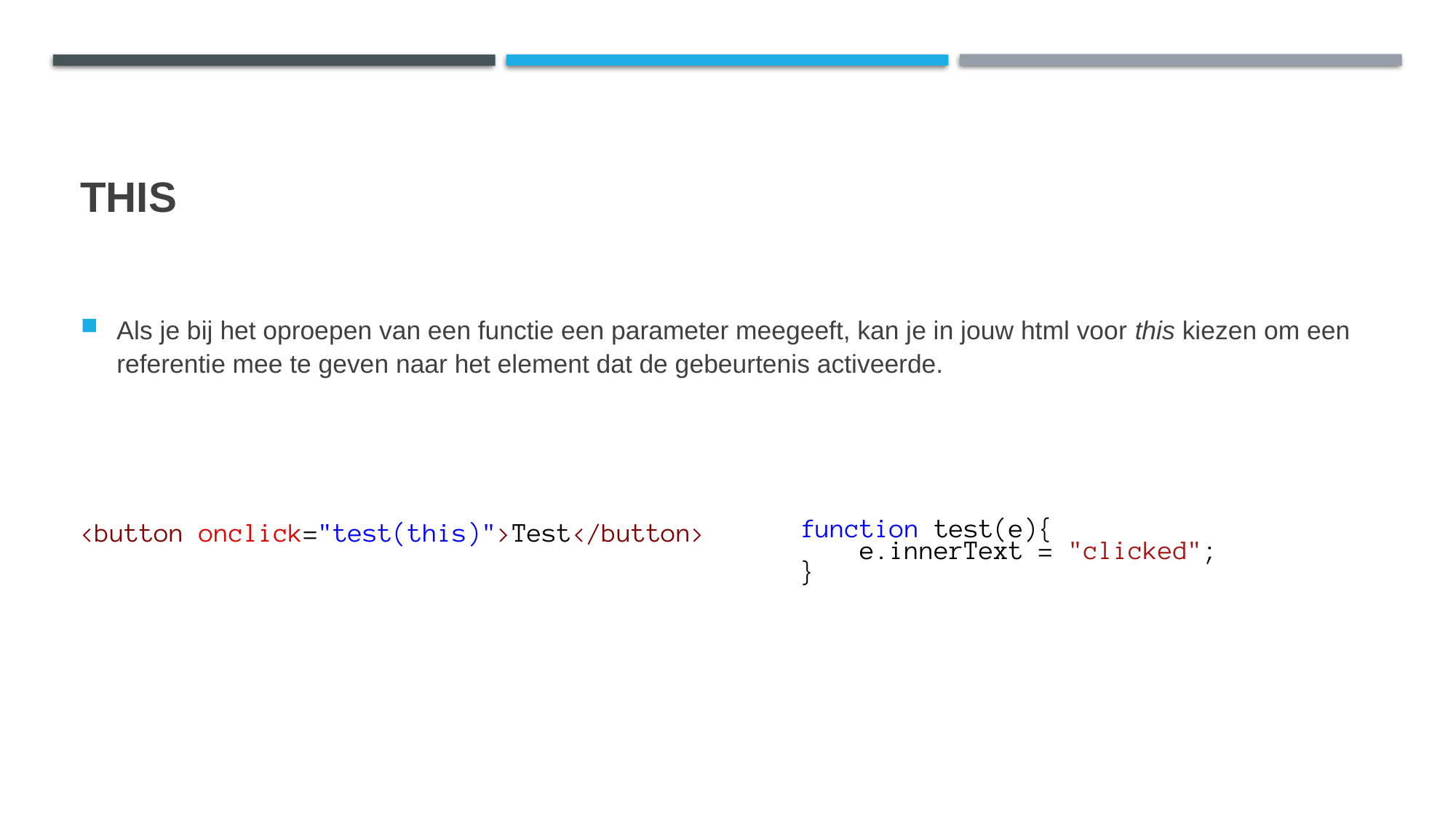

# this
Als je bij het oproepen van een functie een parameter meegeeft, kan je in jouw html voor this kiezen om een referentie mee te geven naar het element dat de gebeurtenis activeerde.
function test(e){
    e.innerText = "clicked";
}
<button onclick="test(this)">Test</button>